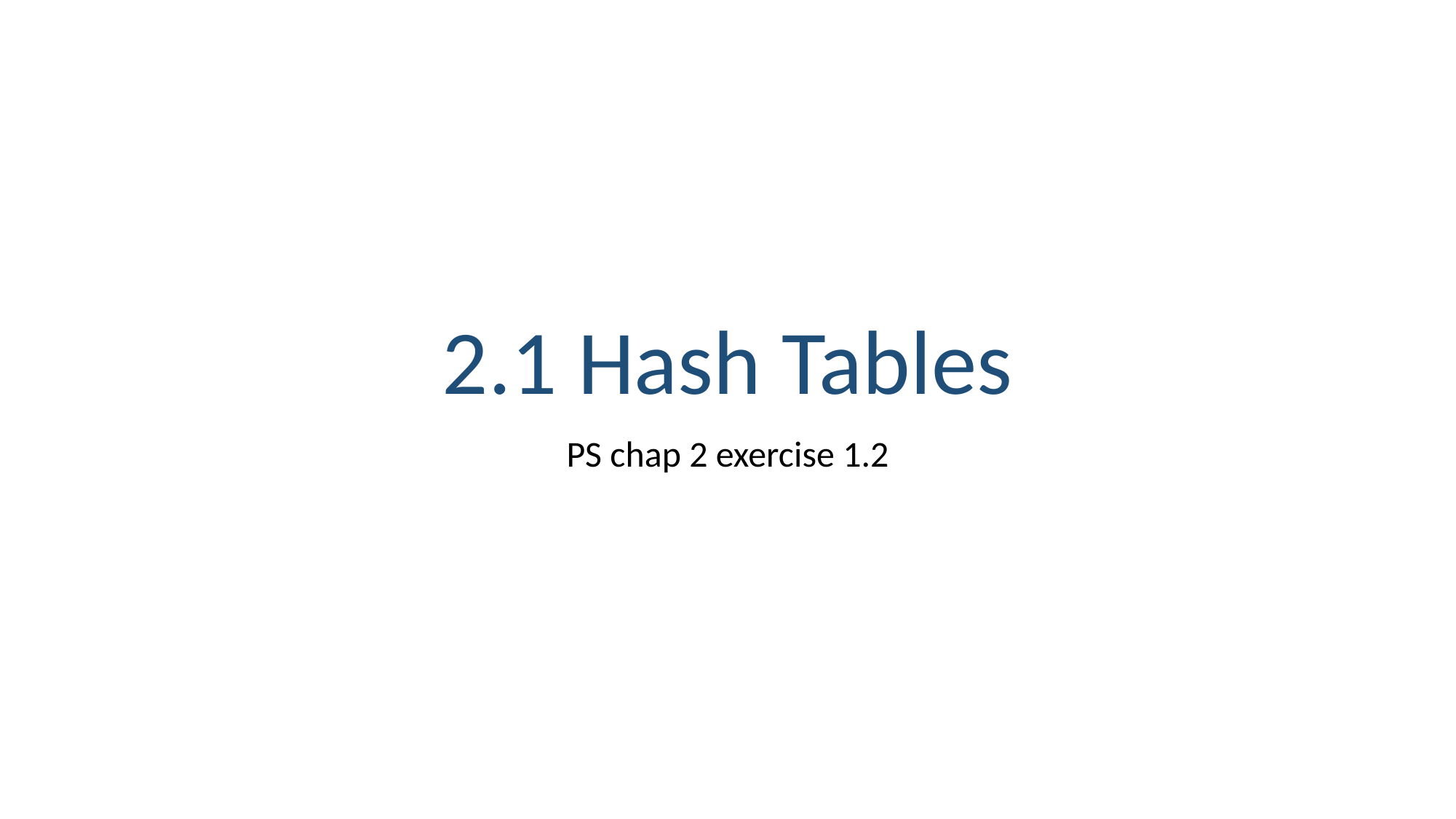

# 2.1 Hash Tables
PS chap 2 exercise 1.2